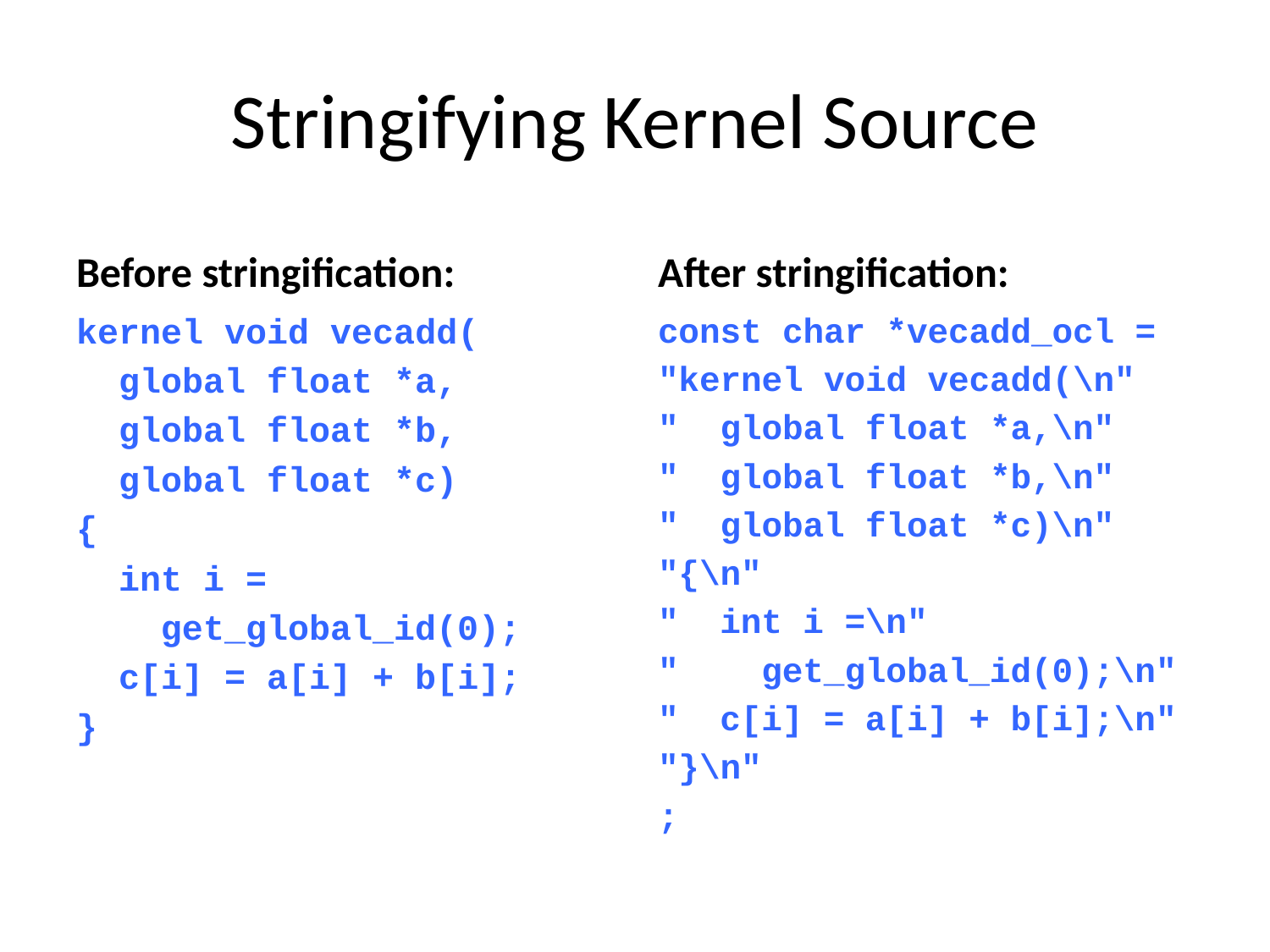

# Stringifying Kernel Source
Before stringification:
After stringification:
kernel void vecadd(
  global float *a,
  global float *b,
  global float *c)
{
  int i =
    get_global_id(0);
  c[i] = a[i] + b[i];
}
const char *vecadd_ocl =
"kernel void vecadd(\n"
"  global float *a,\n"
"  global float *b,\n"
"  global float *c)\n"
"{\n"
"  int i =\n"
"    get_global_id(0);\n"
"  c[i] = a[i] + b[i];\n"
"}\n"
;